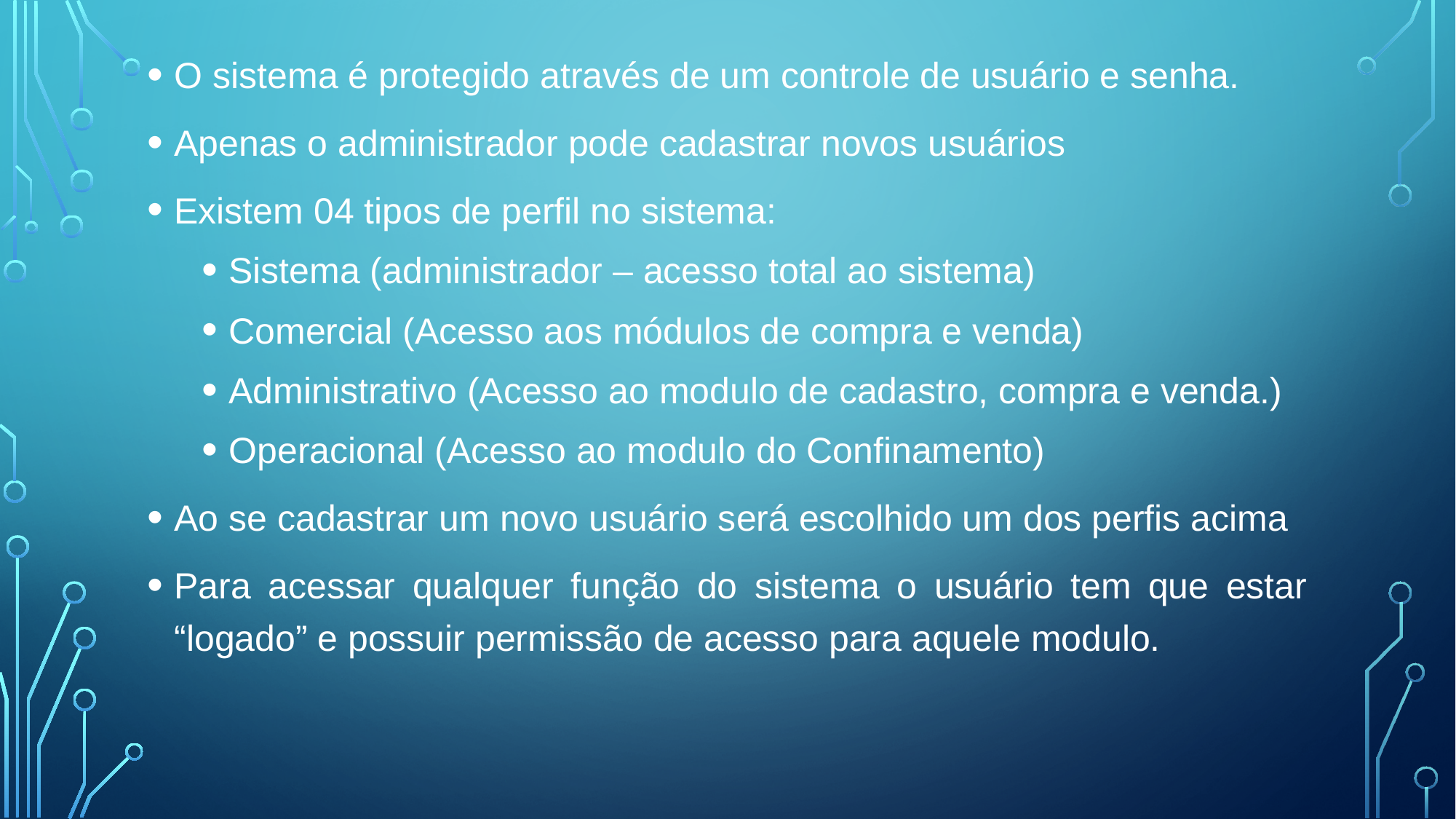

O sistema é protegido através de um controle de usuário e senha.
Apenas o administrador pode cadastrar novos usuários
Existem 04 tipos de perfil no sistema:
Sistema (administrador – acesso total ao sistema)
Comercial (Acesso aos módulos de compra e venda)
Administrativo (Acesso ao modulo de cadastro, compra e venda.)
Operacional (Acesso ao modulo do Confinamento)
Ao se cadastrar um novo usuário será escolhido um dos perfis acima
Para acessar qualquer função do sistema o usuário tem que estar “logado” e possuir permissão de acesso para aquele modulo.